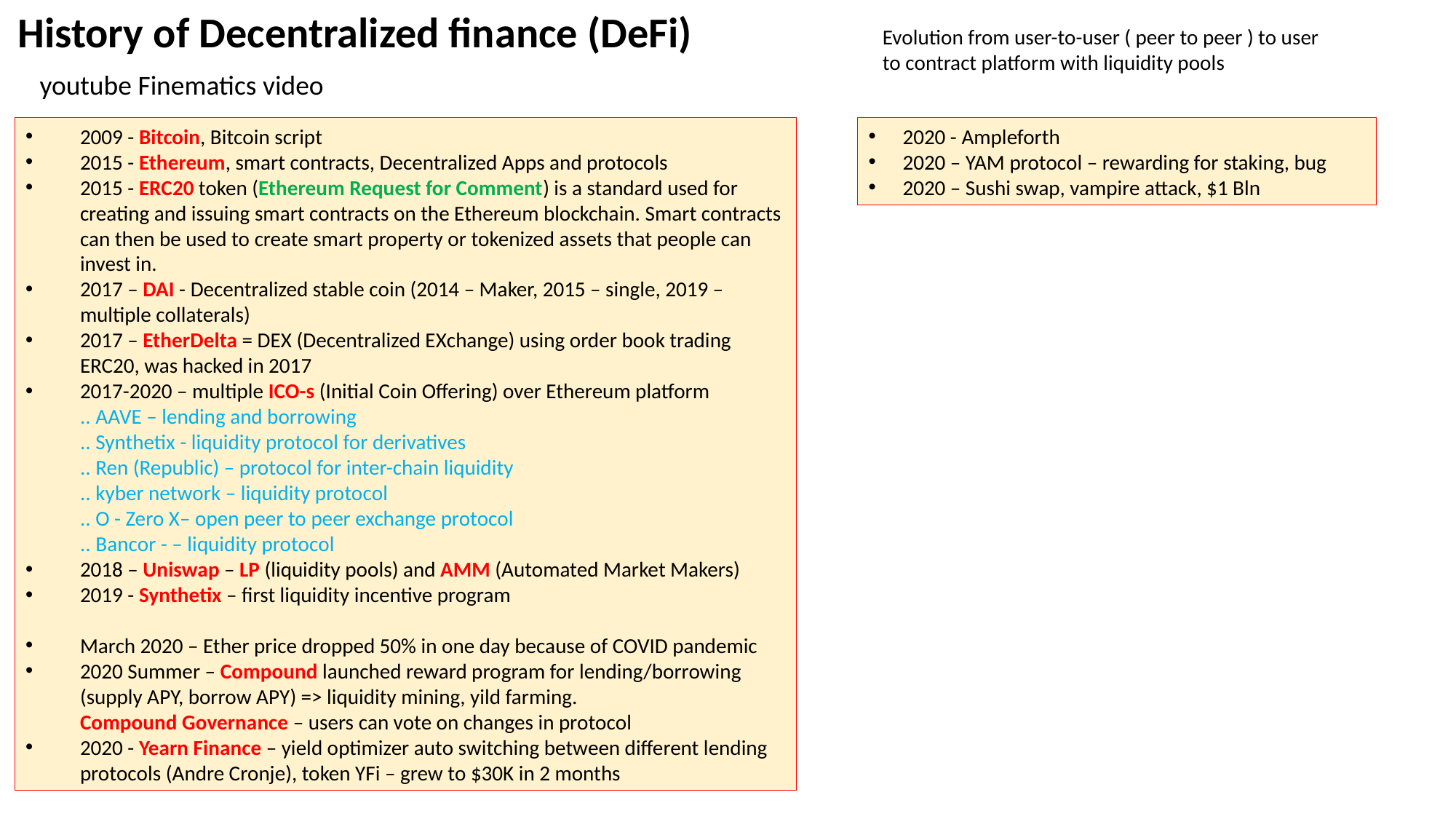

History of Decentralized finance (DeFi)
Evolution from user-to-user ( peer to peer ) to user to contract platform with liquidity pools
youtube Finematics video
2009 - Bitcoin, Bitcoin script
2015 - Ethereum, smart contracts, Decentralized Apps and protocols
2015 - ERC20 token (Ethereum Request for Comment) is a standard used for creating and issuing smart contracts on the Ethereum blockchain. Smart contracts can then be used to create smart property or tokenized assets that people can invest in.
2017 – DAI - Decentralized stable coin (2014 – Maker, 2015 – single, 2019 – multiple collaterals)
2017 – EtherDelta = DEX (Decentralized EXchange) using order book trading ERC20, was hacked in 2017
2017-2020 – multiple ICO-s (Initial Coin Offering) over Ethereum platform
.. AAVE – lending and borrowing
.. Synthetix - liquidity protocol for derivatives
.. Ren (Republic) – protocol for inter-chain liquidity
.. kyber network – liquidity protocol
.. O - Zero X– open peer to peer exchange protocol
.. Bancor - – liquidity protocol
2018 – Uniswap – LP (liquidity pools) and AMM (Automated Market Makers)
2019 - Synthetix – first liquidity incentive program

March 2020 – Ether price dropped 50% in one day because of COVID pandemic
2020 Summer – Compound launched reward program for lending/borrowing
(supply APY, borrow APY) => liquidity mining, yild farming.
Compound Governance – users can vote on changes in protocol
2020 - Yearn Finance – yield optimizer auto switching between different lending protocols (Andre Cronje), token YFi – grew to $30K in 2 months
2020 - Ampleforth
2020 – YAM protocol – rewarding for staking, bug
2020 – Sushi swap, vampire attack, $1 Bln